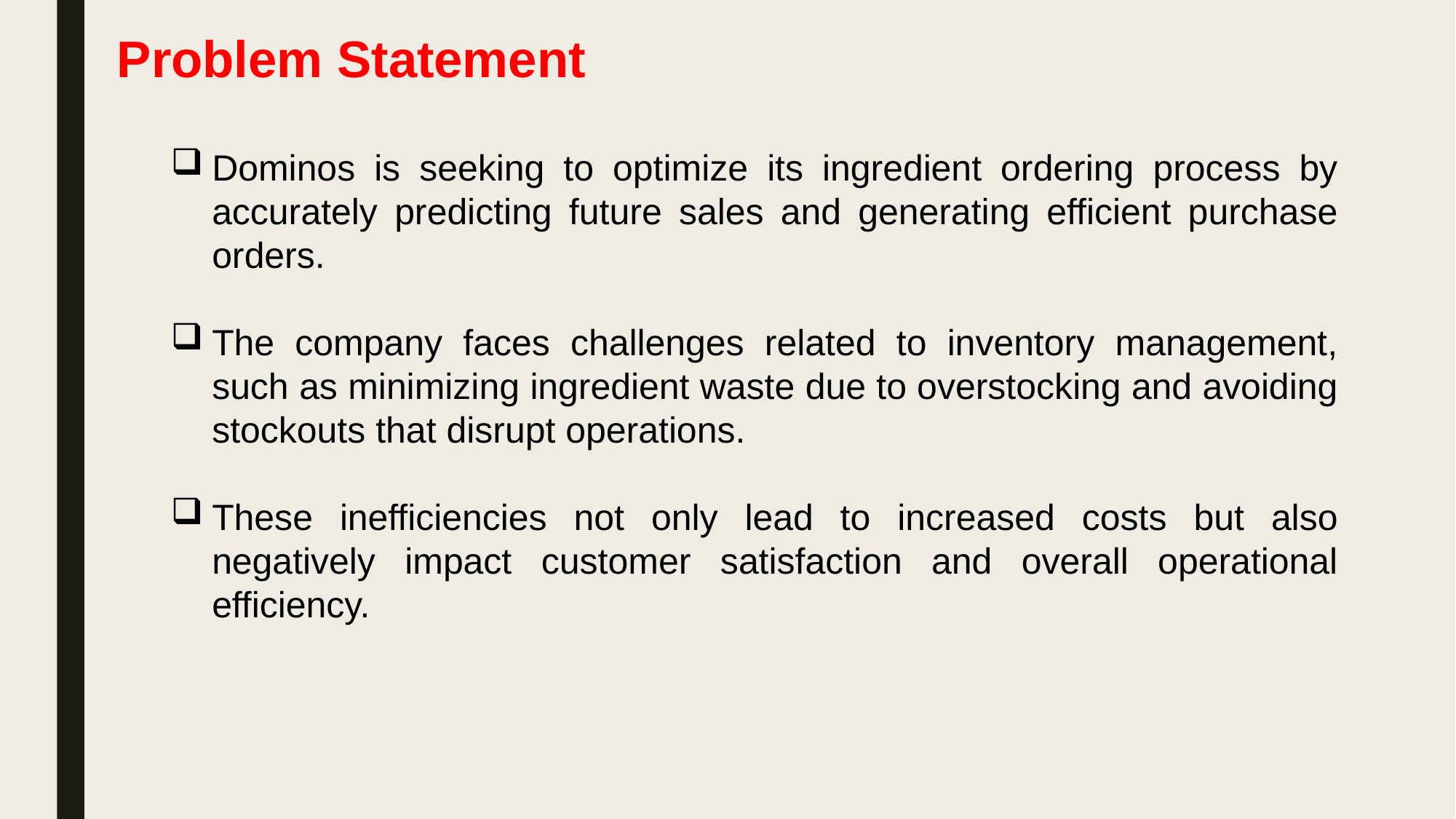

# Problem Statement
Dominos is seeking to optimize its ingredient ordering process by accurately predicting future sales and generating efficient purchase orders.

The company faces challenges related to inventory management, such as minimizing ingredient waste due to overstocking and avoiding stockouts that disrupt operations.

These inefficiencies not only lead to increased costs but also negatively impact customer satisfaction and overall operational efficiency.